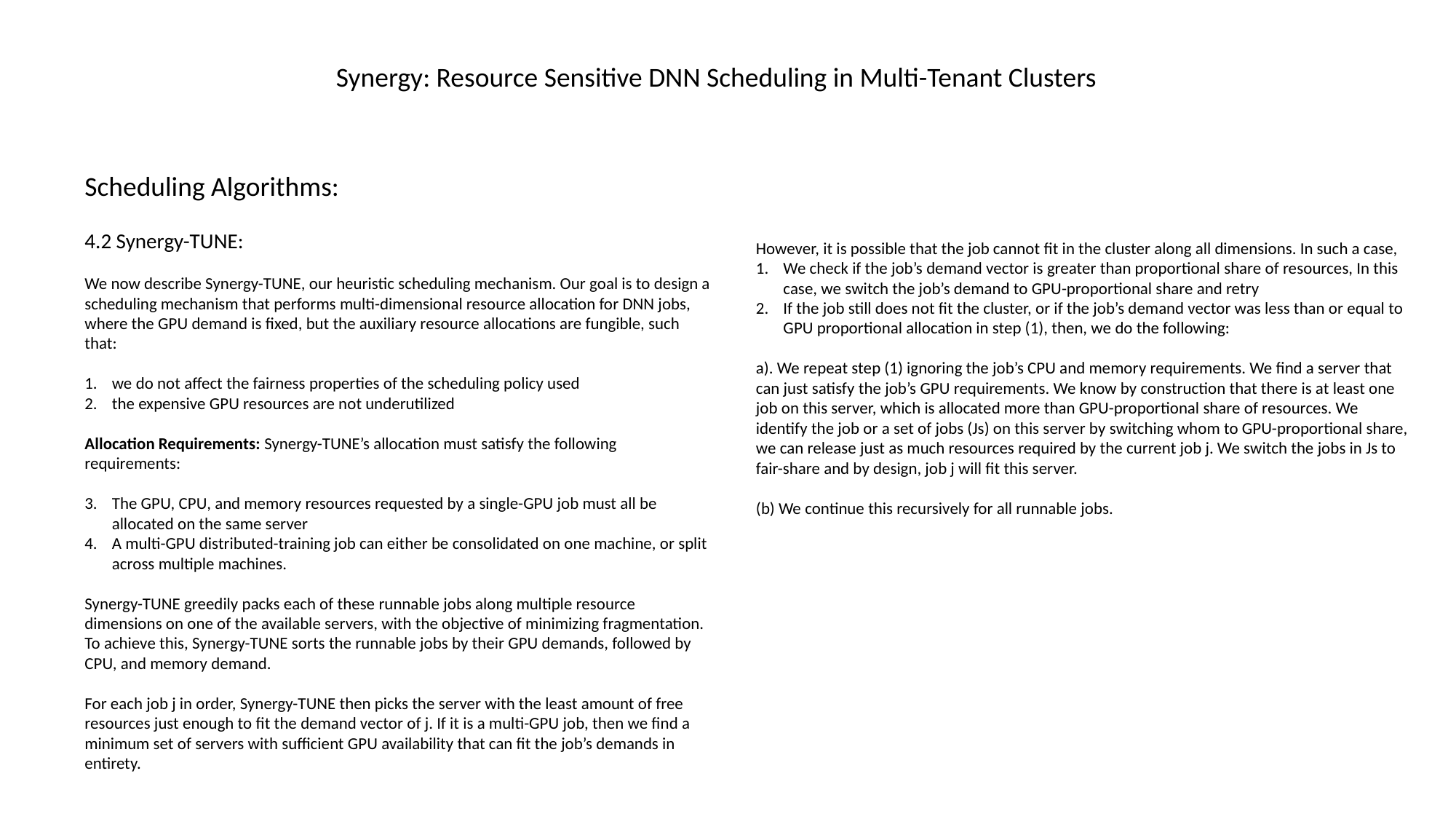

Introduction:
Performance Heterogeneity: Commonly used models show heterogeneous performance behavior across accelerator types due to various architectural differences. Existing schedulers like Gandiva, Tiresias, and Themis do not consider this heterogeneous performance behavior.

Generality across Policies: Cluster operators might want to implement different scheduling policies based on their business goals, such as optimizing for time to complete a set of batch jobs (makespan), fairness for ad-hoc jobs, or more sophisticated hierarchical policies that divide resources among high-level entities (e.g., departments) using one policy, and then individual jobs within the entity using another

Colocation and Placement Optimizations:
Synergy: Resource Sensitive DNN Scheduling in Multi-Tenant Clusters
Scheduling Algorithms:

4.2 Synergy-TUNE:

We now describe Synergy-TUNE, our heuristic scheduling mechanism. Our goal is to design a scheduling mechanism that performs multi-dimensional resource allocation for DNN jobs, where the GPU demand is fixed, but the auxiliary resource allocations are fungible, such that:

we do not affect the fairness properties of the scheduling policy used
the expensive GPU resources are not underutilized

Allocation Requirements: Synergy-TUNE’s allocation must satisfy the following requirements:

The GPU, CPU, and memory resources requested by a single-GPU job must all be allocated on the same server
A multi-GPU distributed-training job can either be consolidated on one machine, or split across multiple machines.

Synergy-TUNE greedily packs each of these runnable jobs along multiple resource dimensions on one of the available servers, with the objective of minimizing fragmentation.
To achieve this, Synergy-TUNE sorts the runnable jobs by their GPU demands, followed by CPU, and memory demand.

For each job j in order, Synergy-TUNE then picks the server with the least amount of free resources just enough to fit the demand vector of j. If it is a multi-GPU job, then we find a minimum set of servers with sufficient GPU availability that can fit the job’s demands in entirety.

However, it is possible that the job cannot fit in the cluster along all dimensions. In such a case,
We check if the job’s demand vector is greater than proportional share of resources, In this case, we switch the job’s demand to GPU-proportional share and retry
If the job still does not fit the cluster, or if the job’s demand vector was less than or equal to GPU proportional allocation in step (1), then, we do the following:

a). We repeat step (1) ignoring the job’s CPU and memory requirements. We find a server that can just satisfy the job’s GPU requirements. We know by construction that there is at least one job on this server, which is allocated more than GPU-proportional share of resources. We identify the job or a set of jobs (Js) on this server by switching whom to GPU-proportional share, we can release just as much resources required by the current job j. We switch the jobs in Js to fair-share and by design, job j will fit this server.

(b) We continue this recursively for all runnable jobs.